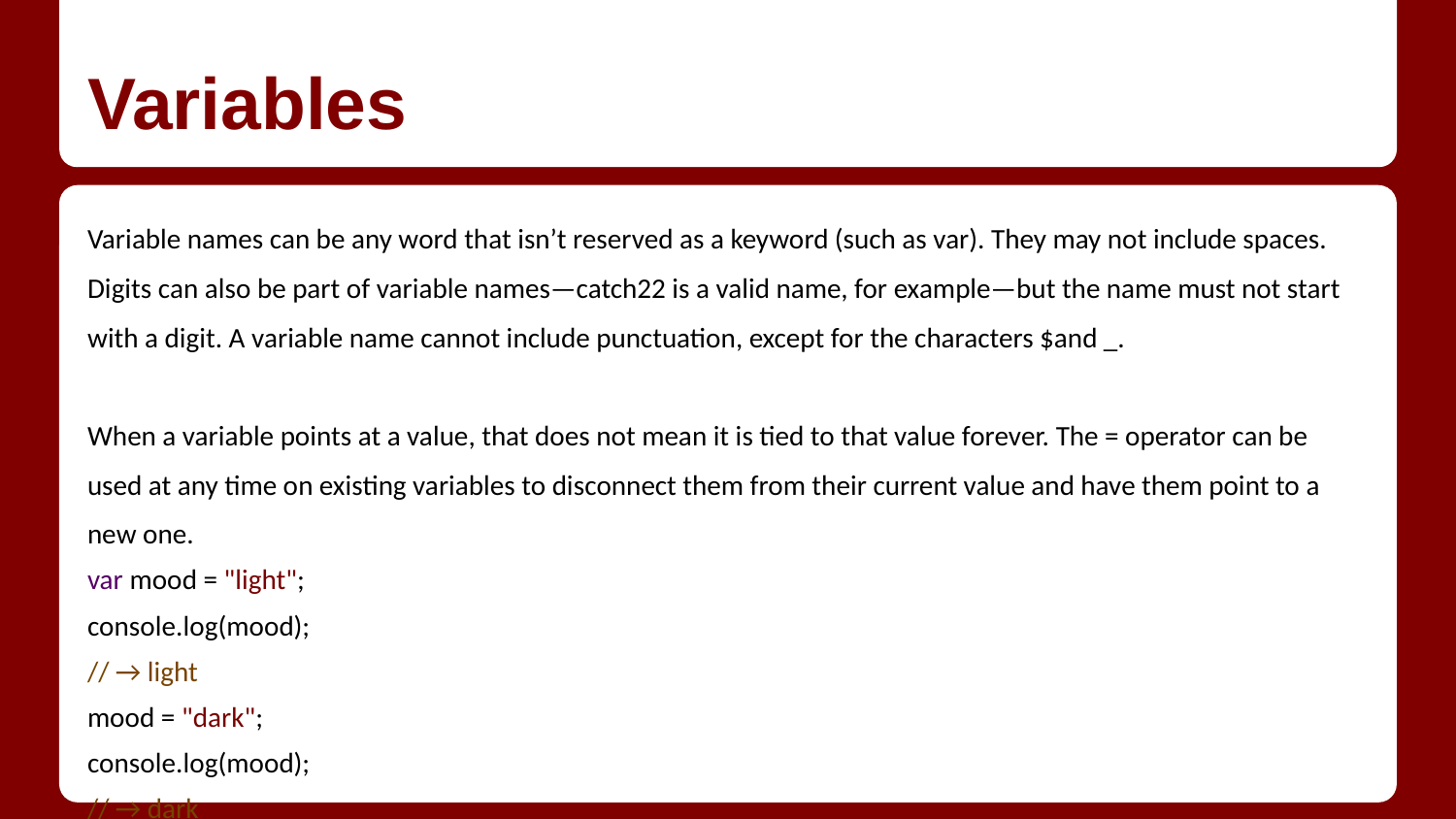

# Variables
Variable names can be any word that isn’t reserved as a keyword (such as var). They may not include spaces. Digits can also be part of variable names—catch22 is a valid name, for example—but the name must not start with a digit. A variable name cannot include punctuation, except for the characters $and _.

When a variable points at a value, that does not mean it is tied to that value forever. The = operator can be used at any time on existing variables to disconnect them from their current value and have them point to a new one.
var mood = "light";
console.log(mood);
// → light
mood = "dark";
console.log(mood);
// → dark